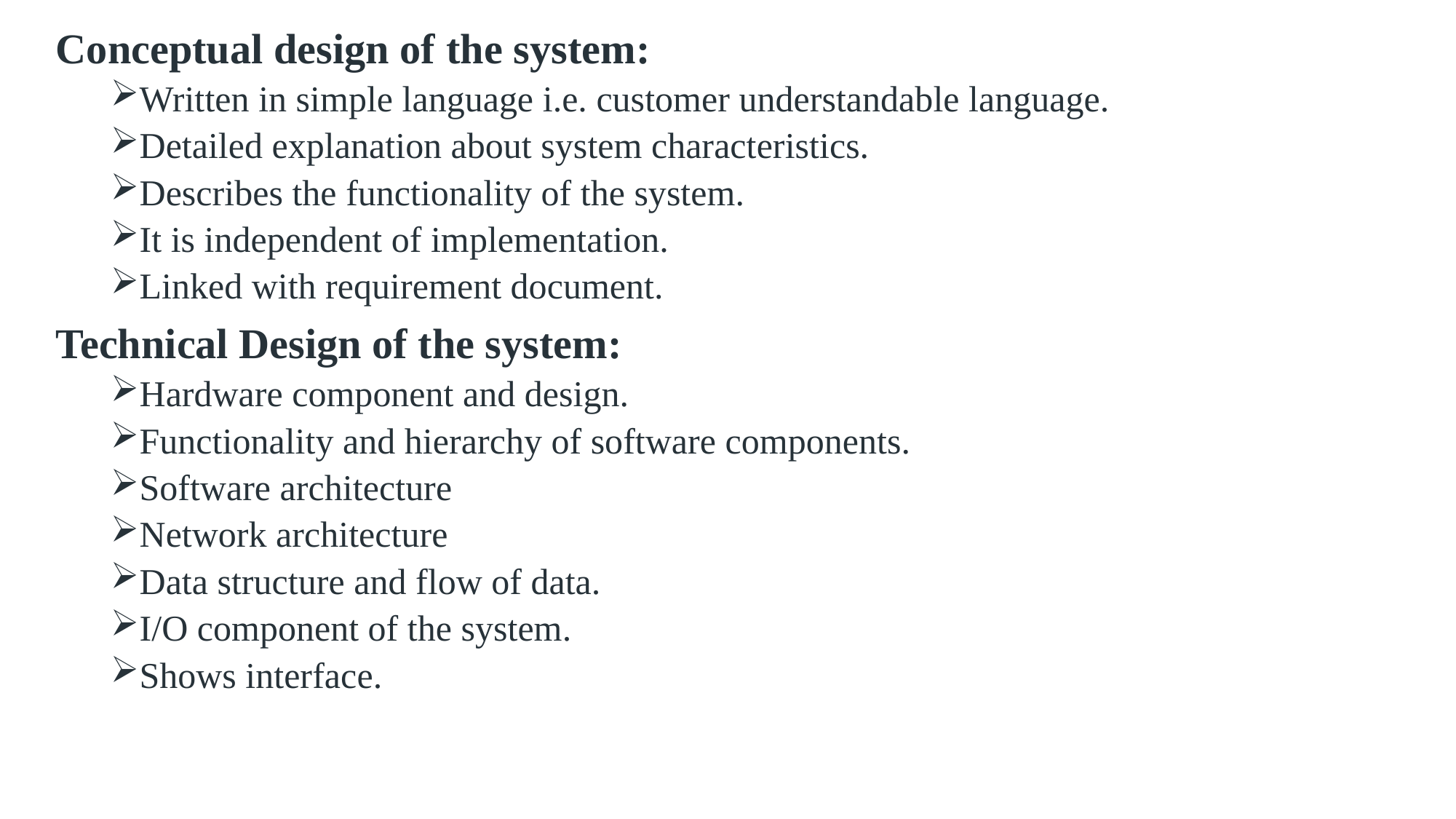

Conceptual design of the system:
Written in simple language i.e. customer understandable language.
Detailed explanation about system characteristics.
Describes the functionality of the system.
It is independent of implementation.
Linked with requirement document.
Technical Design of the system:
Hardware component and design.
Functionality and hierarchy of software components.
Software architecture
Network architecture
Data structure and flow of data.
I/O component of the system.
Shows interface.